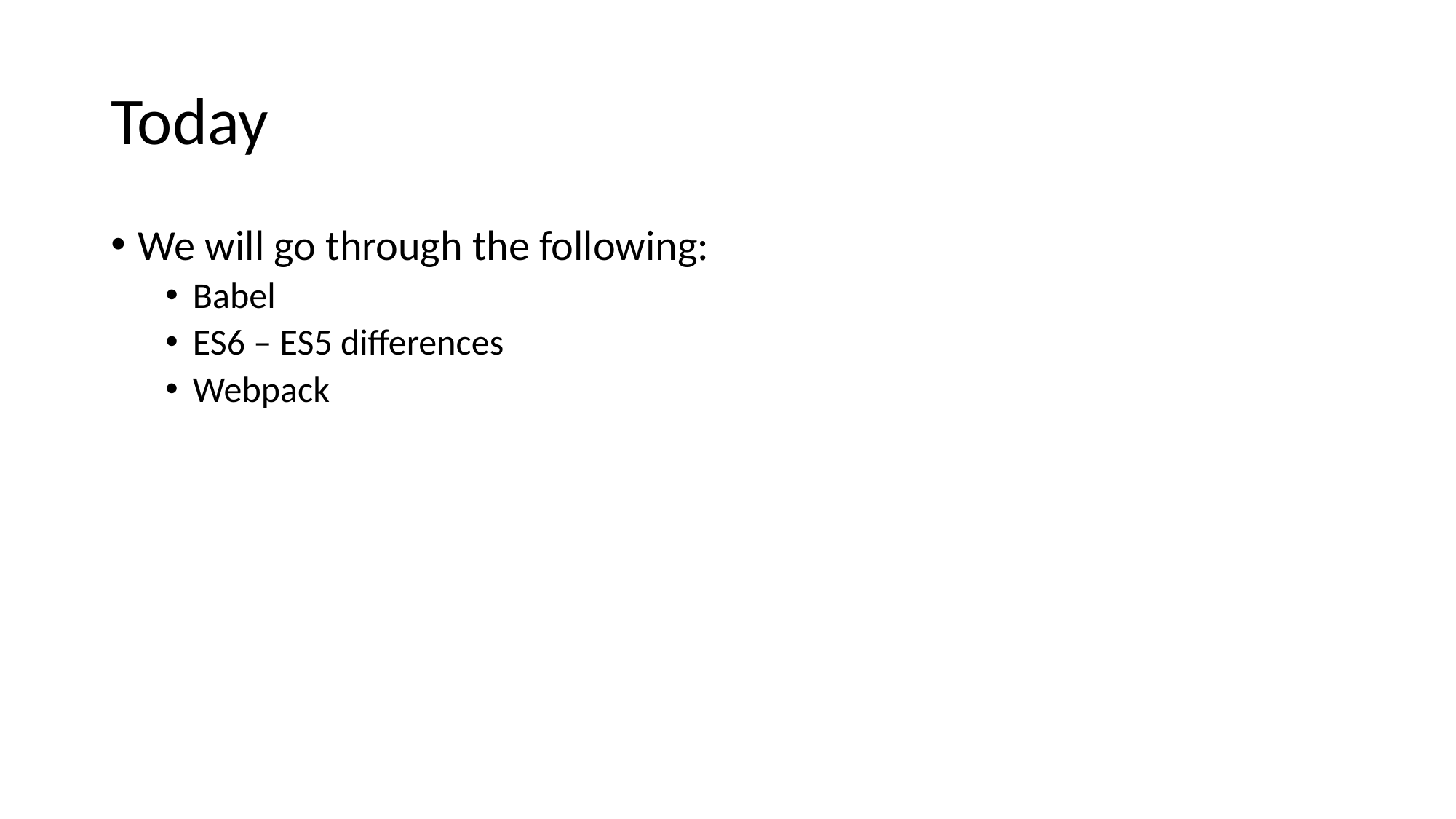

# Today
We will go through the following:
Babel
ES6 – ES5 differences
Webpack